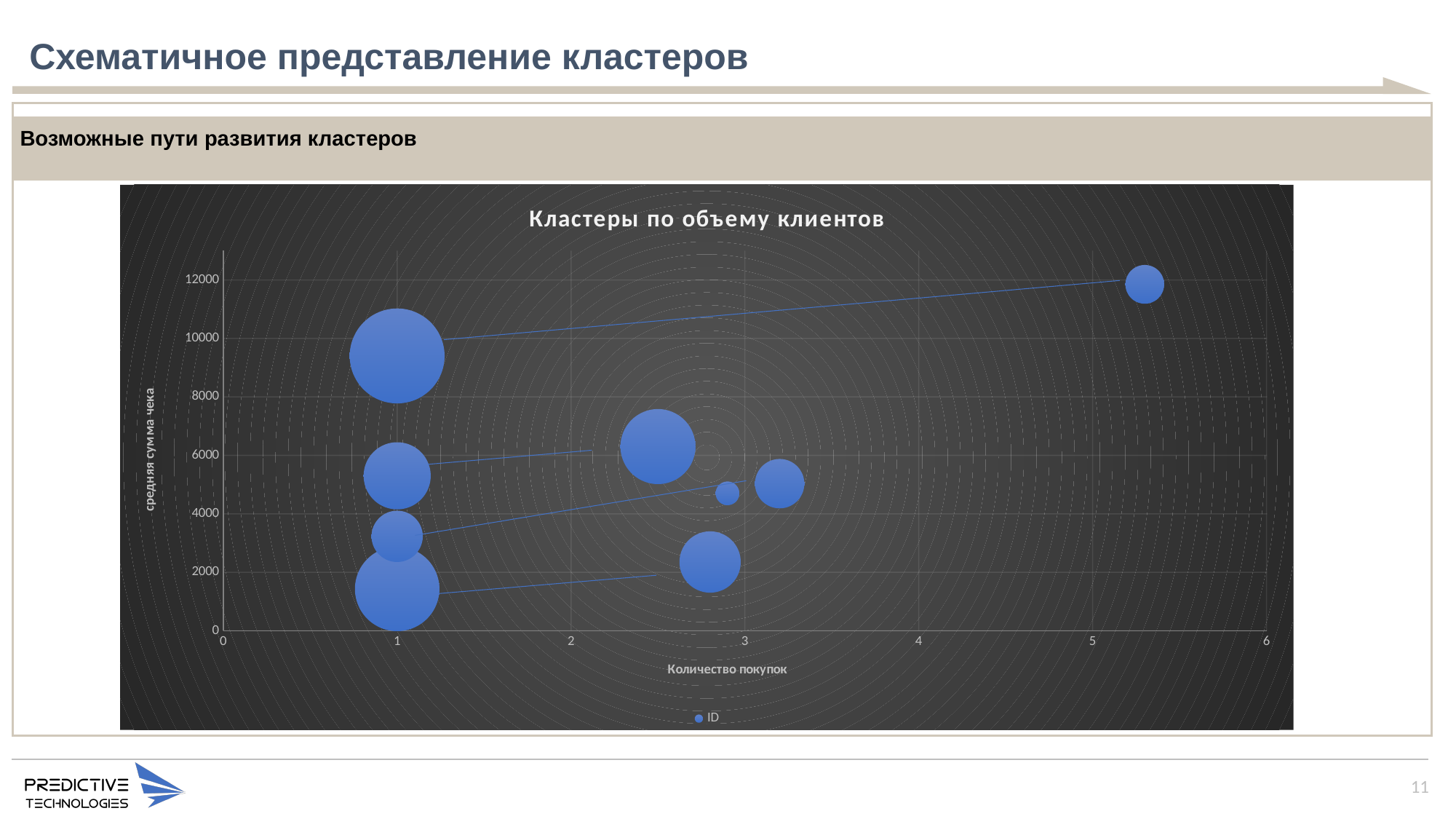

# Схематичное представление кластеров

Возможные пути развития кластеров

### Chart: Кластеры по объему клиентов

| Category | ID |
|---|---|
11